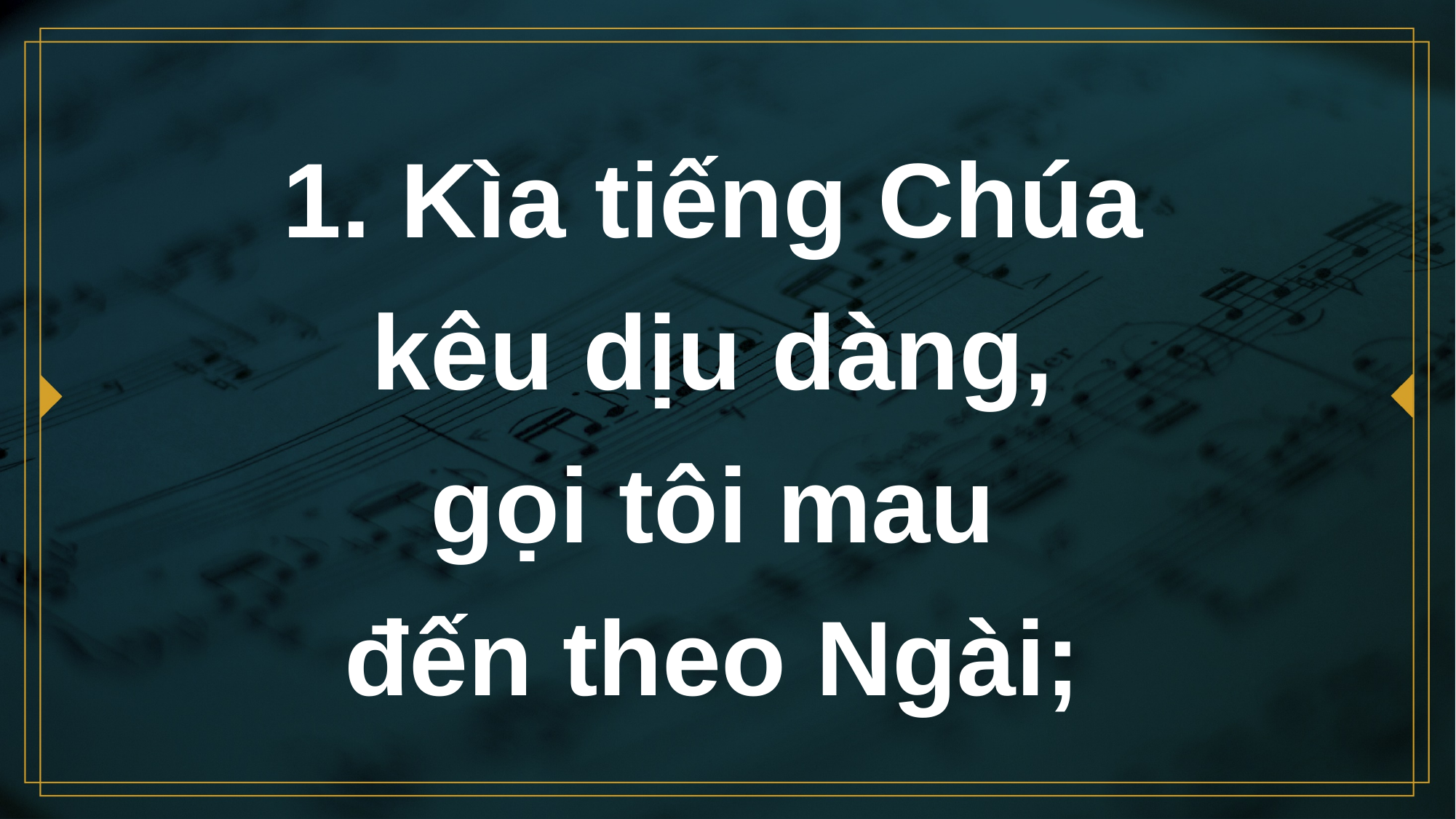

# 1. Kìa tiếng Chúa kêu dịu dàng, gọi tôi mau đến theo Ngài;